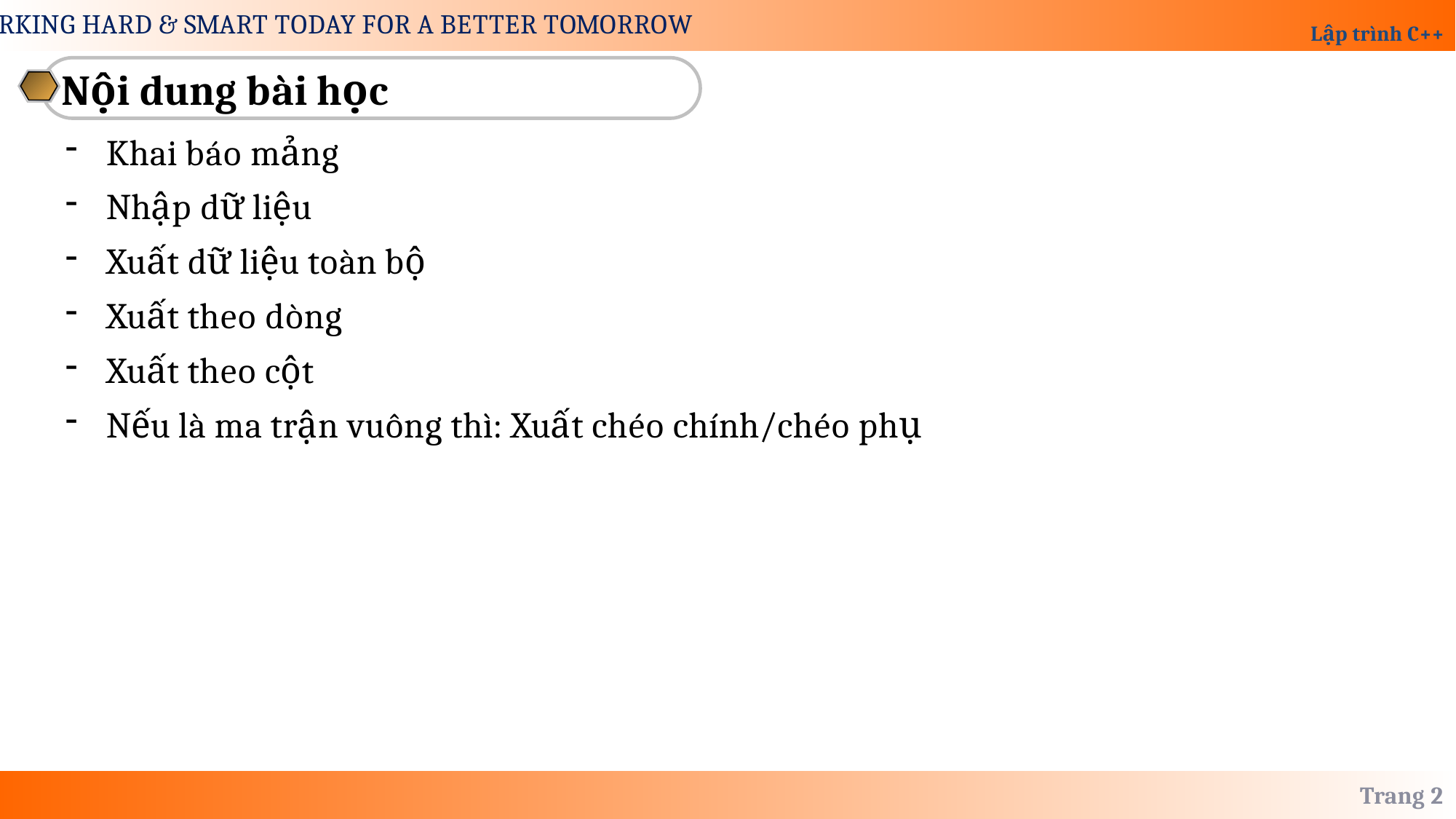

Nội dung bài học

Khai báo mảng
Nhập dữ liệu
Xuất dữ liệu toàn bộ
Xuất theo dòng
Xuất theo cột
Nếu là ma trận vuông thì: Xuất chéo chính/chéo phụ

Trang 2